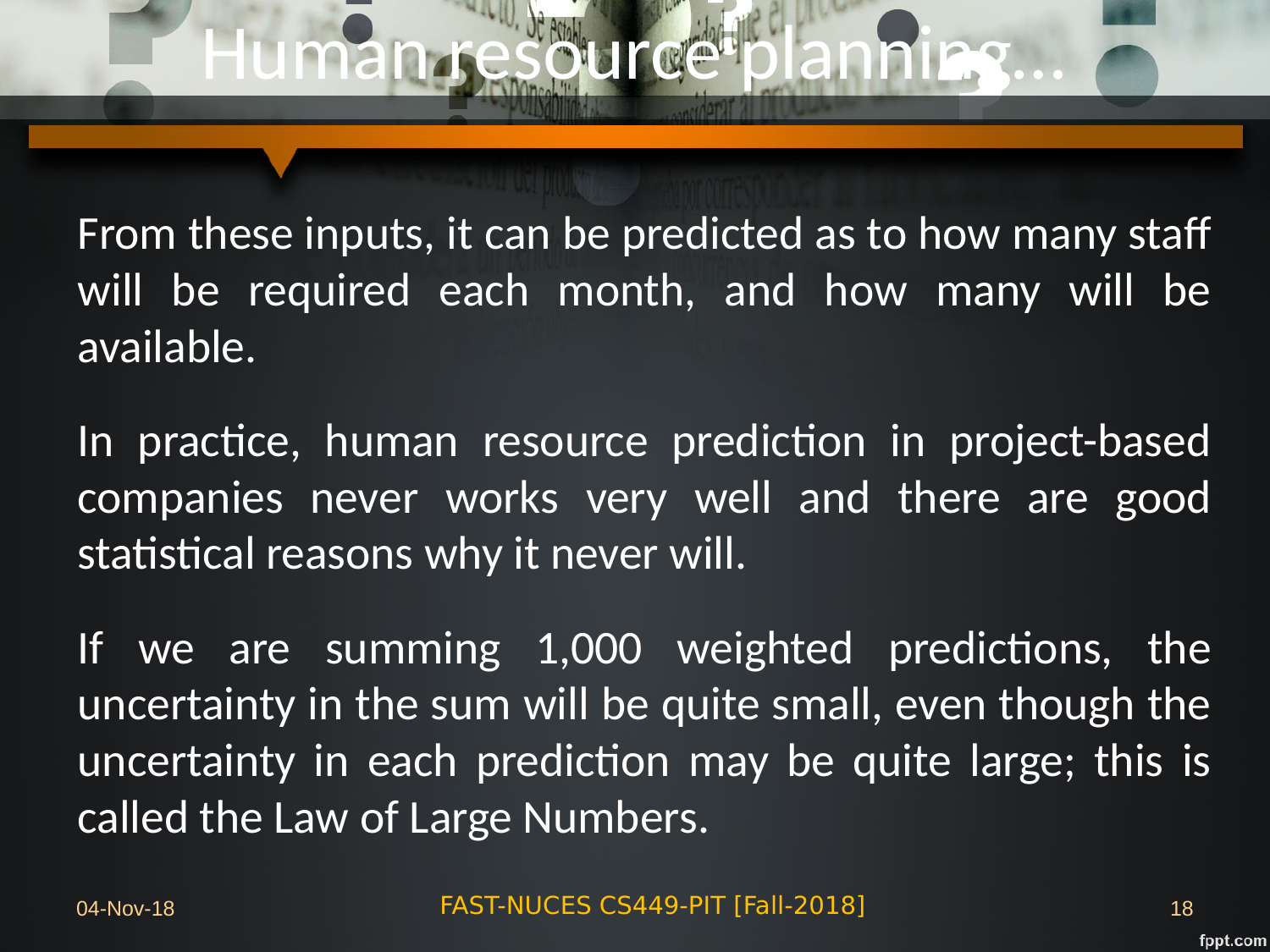

Human resource planning…
From these inputs, it can be predicted as to how many staff will be required each month, and how many will be available.

In practice, human resource prediction in project-based companies never works very well and there are good statistical reasons why it never will.

If we are summing 1,000 weighted predictions, the uncertainty in the sum will be quite small, even though the uncertainty in each prediction may be quite large; this is called the Law of Large Numbers.
FAST-NUCES CS449-PIT [Fall-2018]
04-Nov-18
18